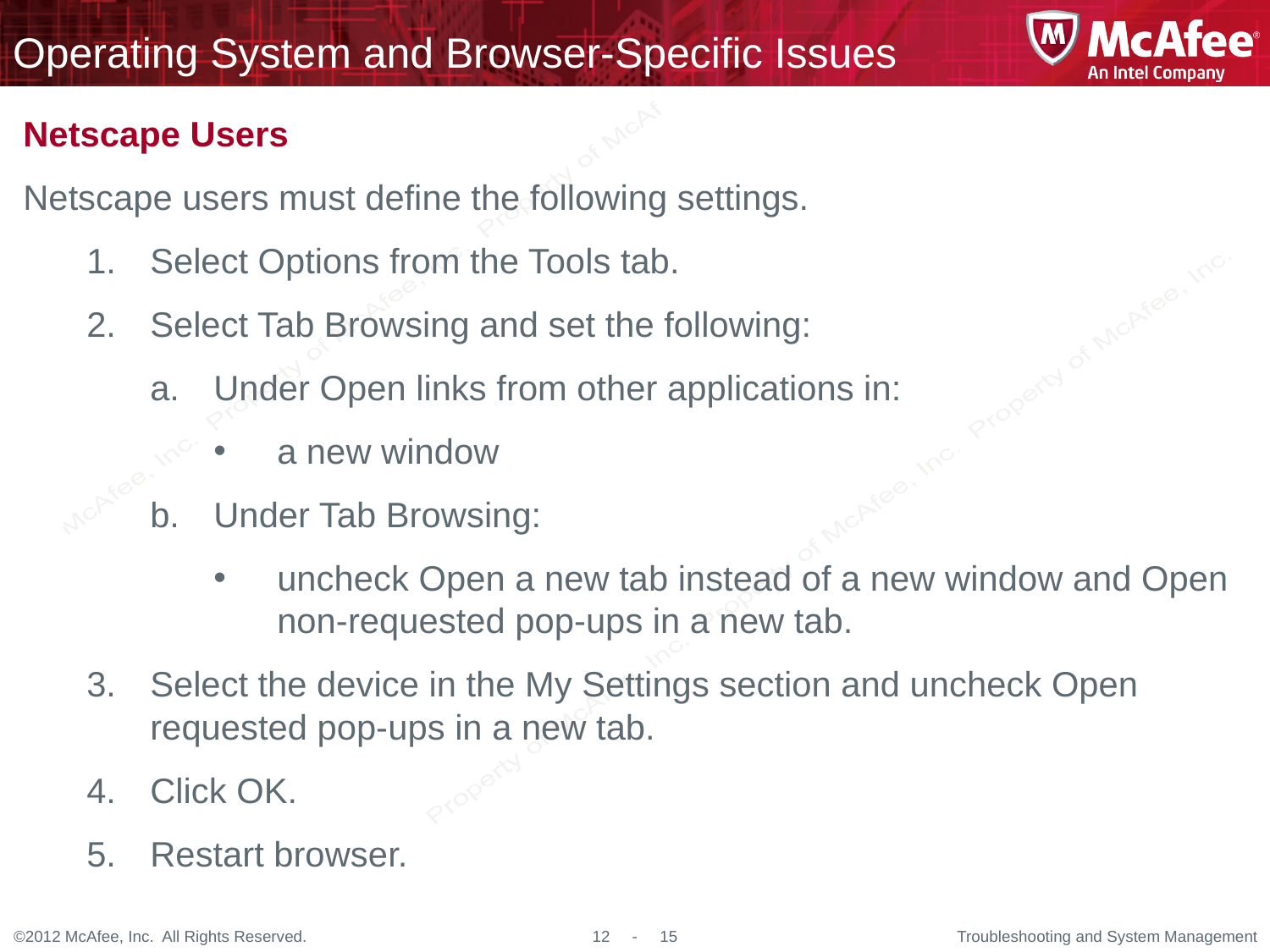

# Operating System and Browser-Specific Issues
Netscape Users
Netscape users must define the following settings.
Select Options from the Tools tab.
Select Tab Browsing and set the following:
Under Open links from other applications in:
a new window
Under Tab Browsing:
uncheck Open a new tab instead of a new window and Open non-requested pop-ups in a new tab.
Select the device in the My Settings section and uncheck Open requested pop-ups in a new tab.
Click OK.
Restart browser.

Troubleshooting and System Management